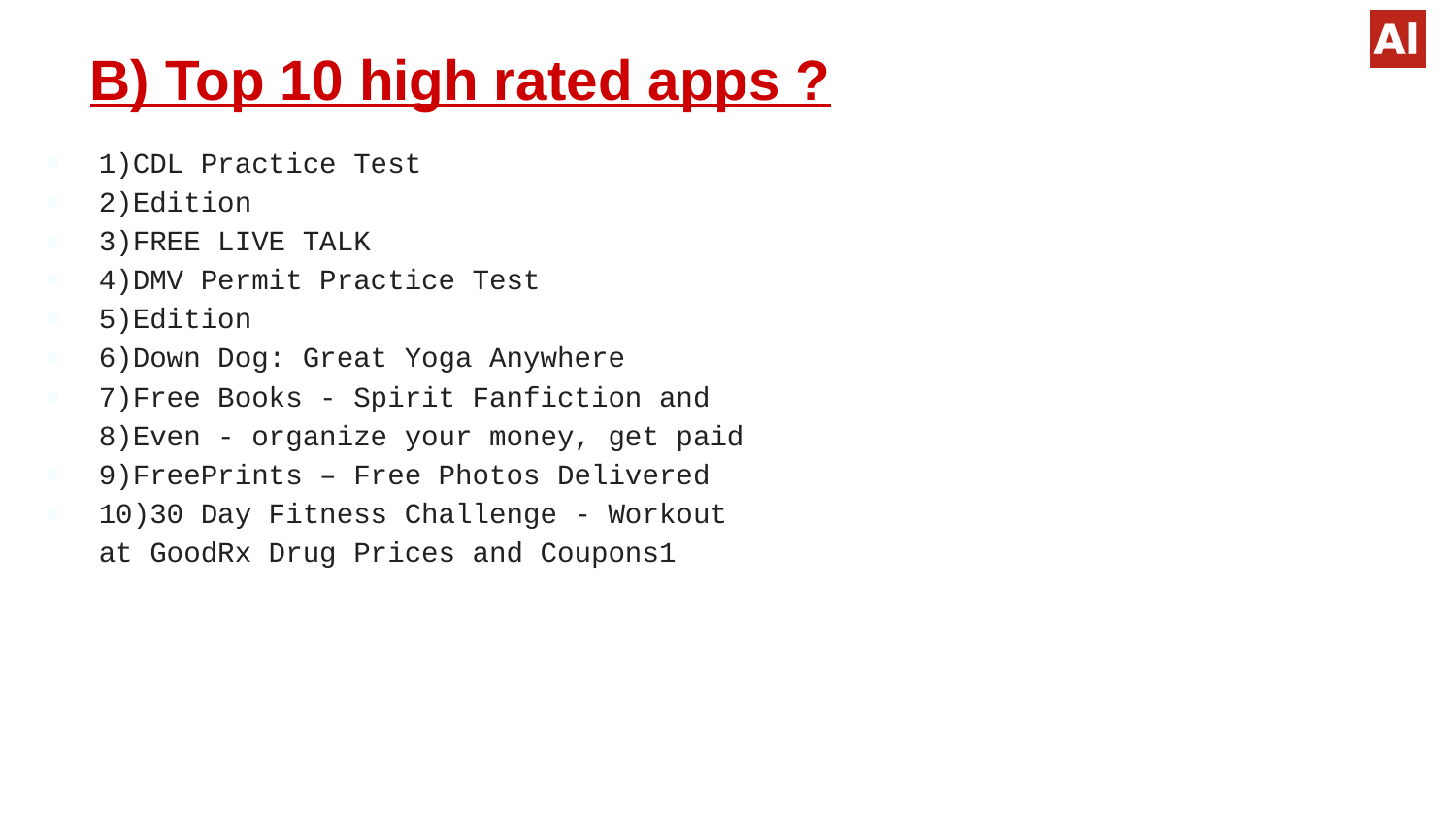

# B) Top 10 high rated apps ?
1)CDL Practice Test
2)Edition
3)FREE LIVE TALK
4)DMV Permit Practice Test
5)Edition
6)Down Dog: Great Yoga Anywhere
7)Free Books - Spirit Fanfiction and 8)Even - organize your money, get paid
9)FreePrints – Free Photos Delivered
10)30 Day Fitness Challenge - Workout at GoodRx Drug Prices and Coupons1